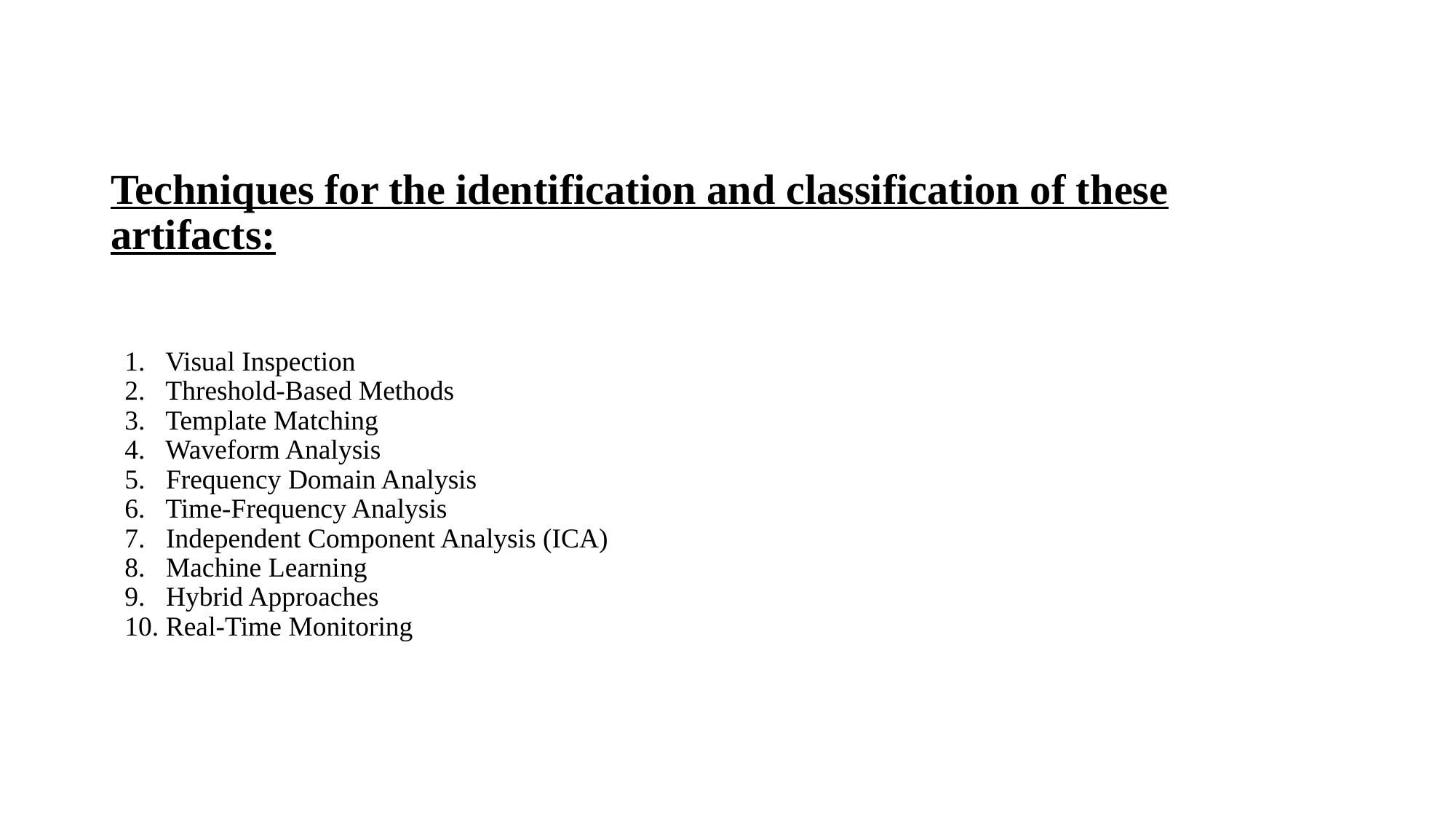

# Techniques for the identification and classification of these artifacts: 1.   Visual Inspection 2.   Threshold-Based Methods 3.   Template Matching 4.   Waveform Analysis 5.   Frequency Domain Analysis 6.   Time-Frequency Analysis 7.   Independent Component Analysis (ICA) 8.   Machine Learning 9.   Hybrid Approaches 10. Real-Time Monitoring